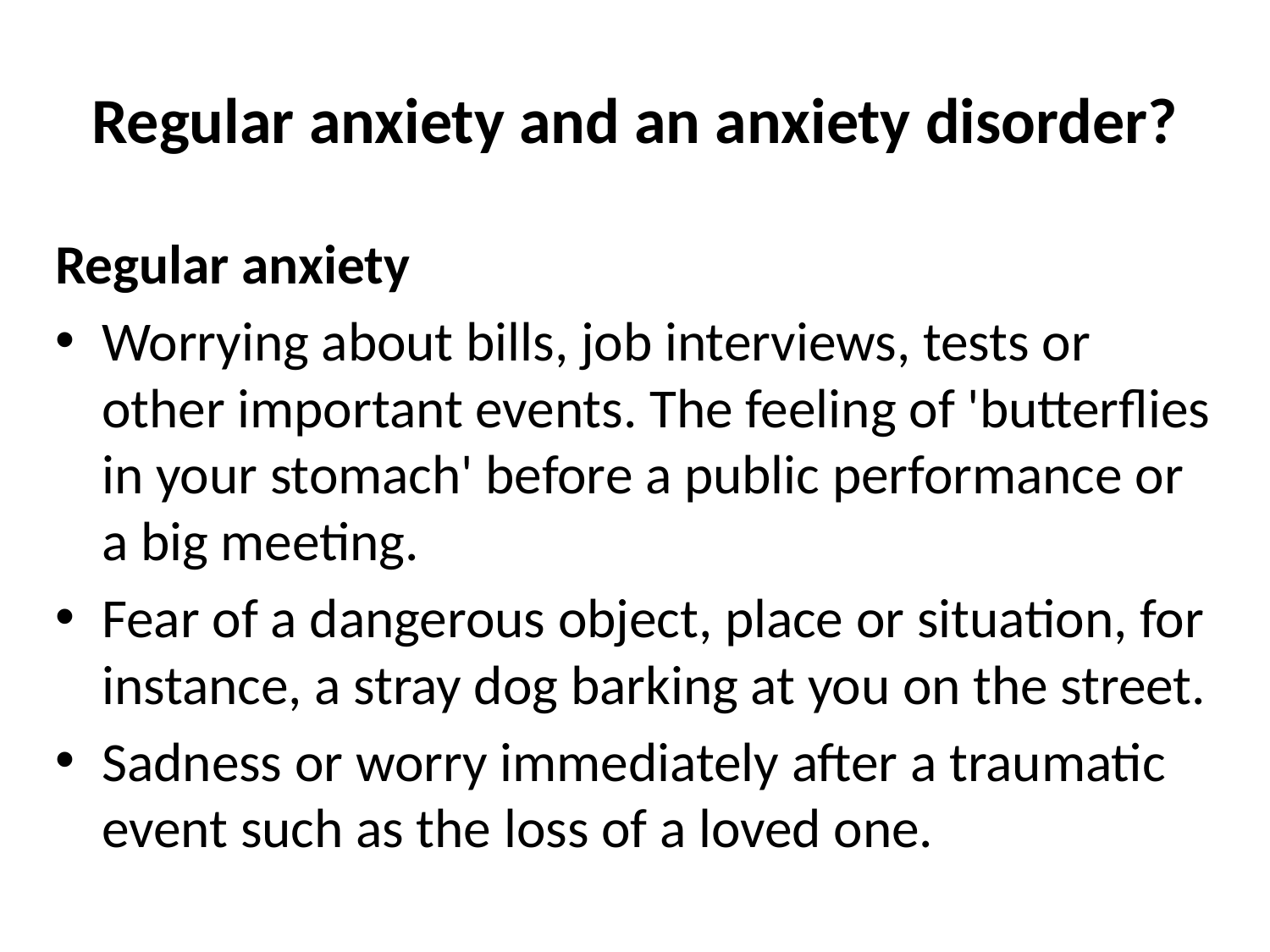

# Regular anxiety and an anxiety disorder?
Regular anxiety
Worrying about bills, job interviews, tests or other important events. The feeling of 'butterflies in your stomach' before a public performance or a big meeting.
Fear of a dangerous object, place or situation, for instance, a stray dog barking at you on the street.
Sadness or worry immediately after a traumatic event such as the loss of a loved one.